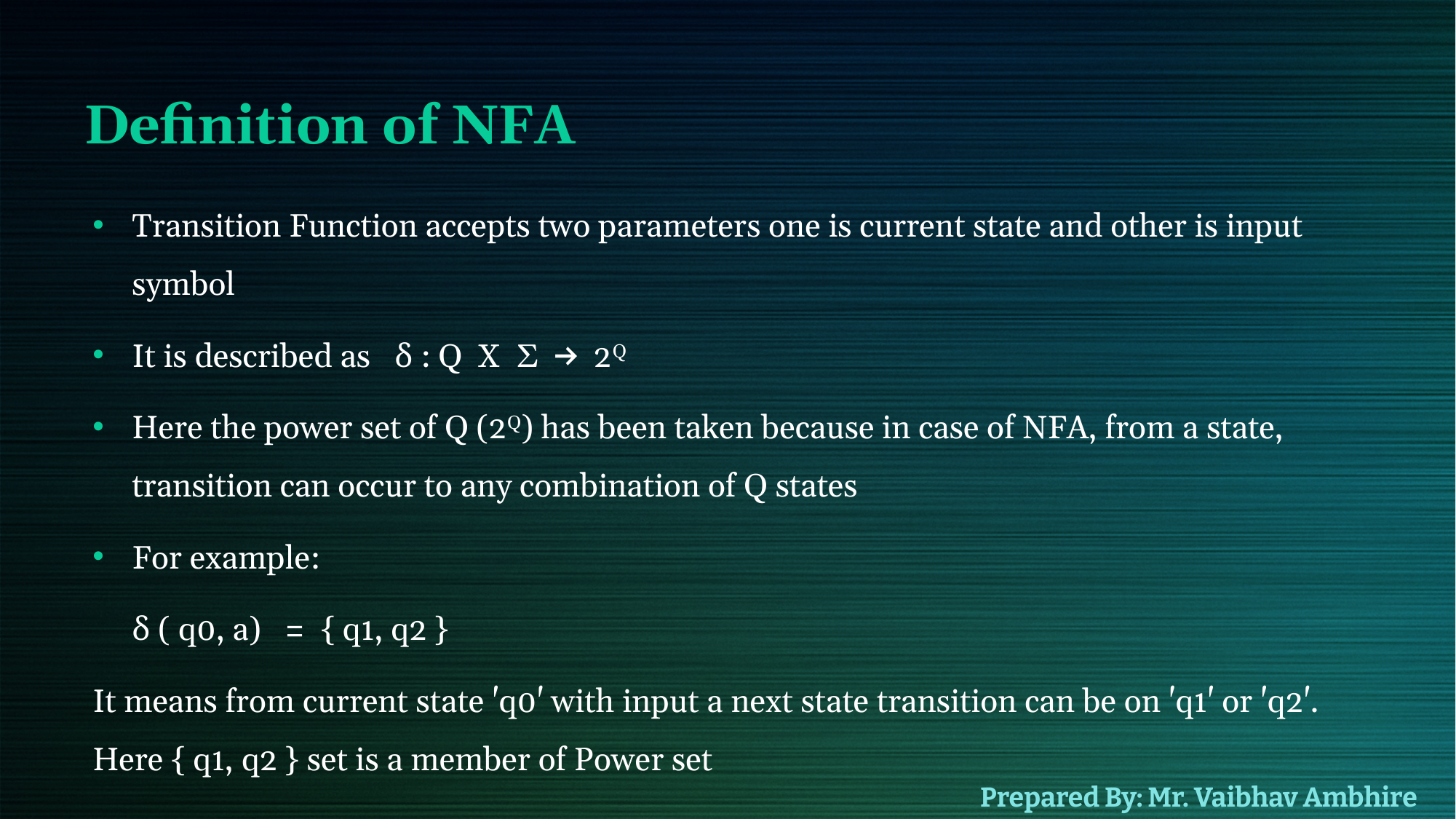

# Definition of NFA
Transition Function accepts two parameters one is current state and other is input symbol
It is described as   δ : Q  X  Σ  →  2Q
Here the power set of Q (2Q) has been taken because in case of NFA, from a state, transition can occur to any combination of Q states
For example:
     δ ( q0, a)   =  { q1, q2 }
It means from current state 'q0' with input a next state transition can be on 'q1' or 'q2'. Here { q1, q2 } set is a member of Power set